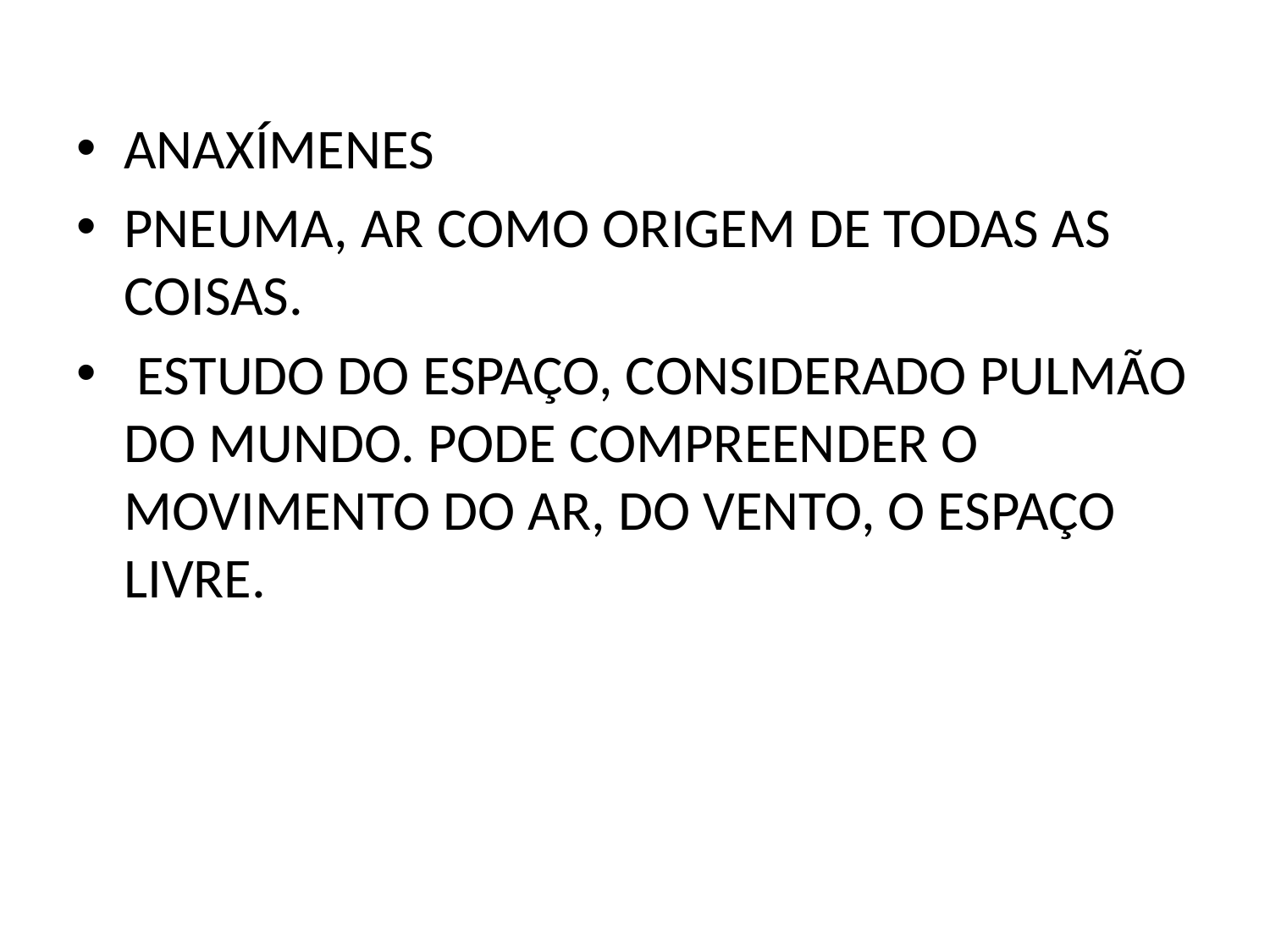

ANAXÍMENES
PNEUMA, AR COMO ORIGEM DE TODAS AS COISAS.
 ESTUDO DO ESPAÇO, CONSIDERADO PULMÃO DO MUNDO. PODE COMPREENDER O MOVIMENTO DO AR, DO VENTO, O ESPAÇO LIVRE.